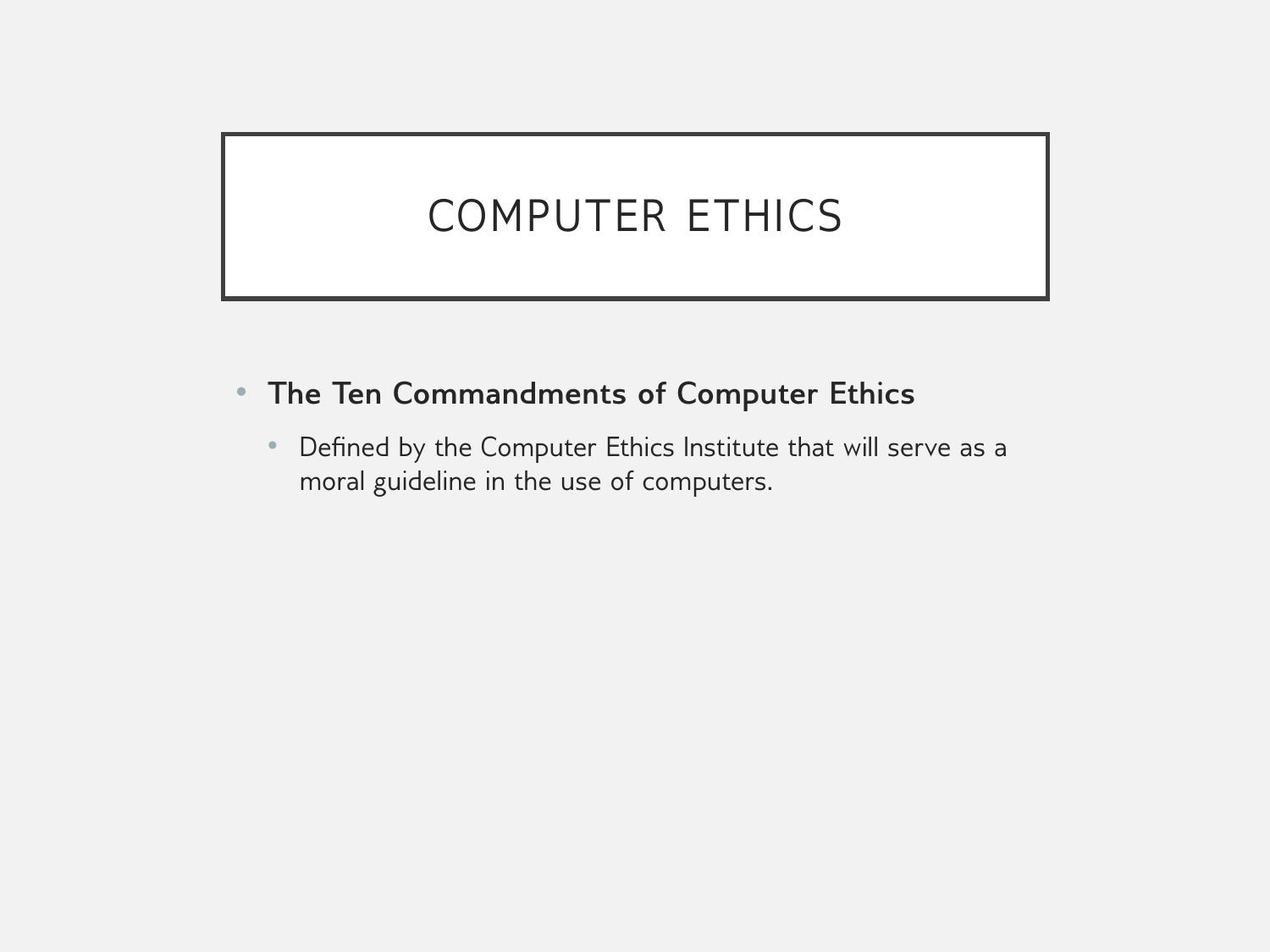

# COMPUTER ETHICS
The Ten Commandments of Computer Ethics
Defined by the Computer Ethics Institute that will serve as a moral guideline in the use of computers.